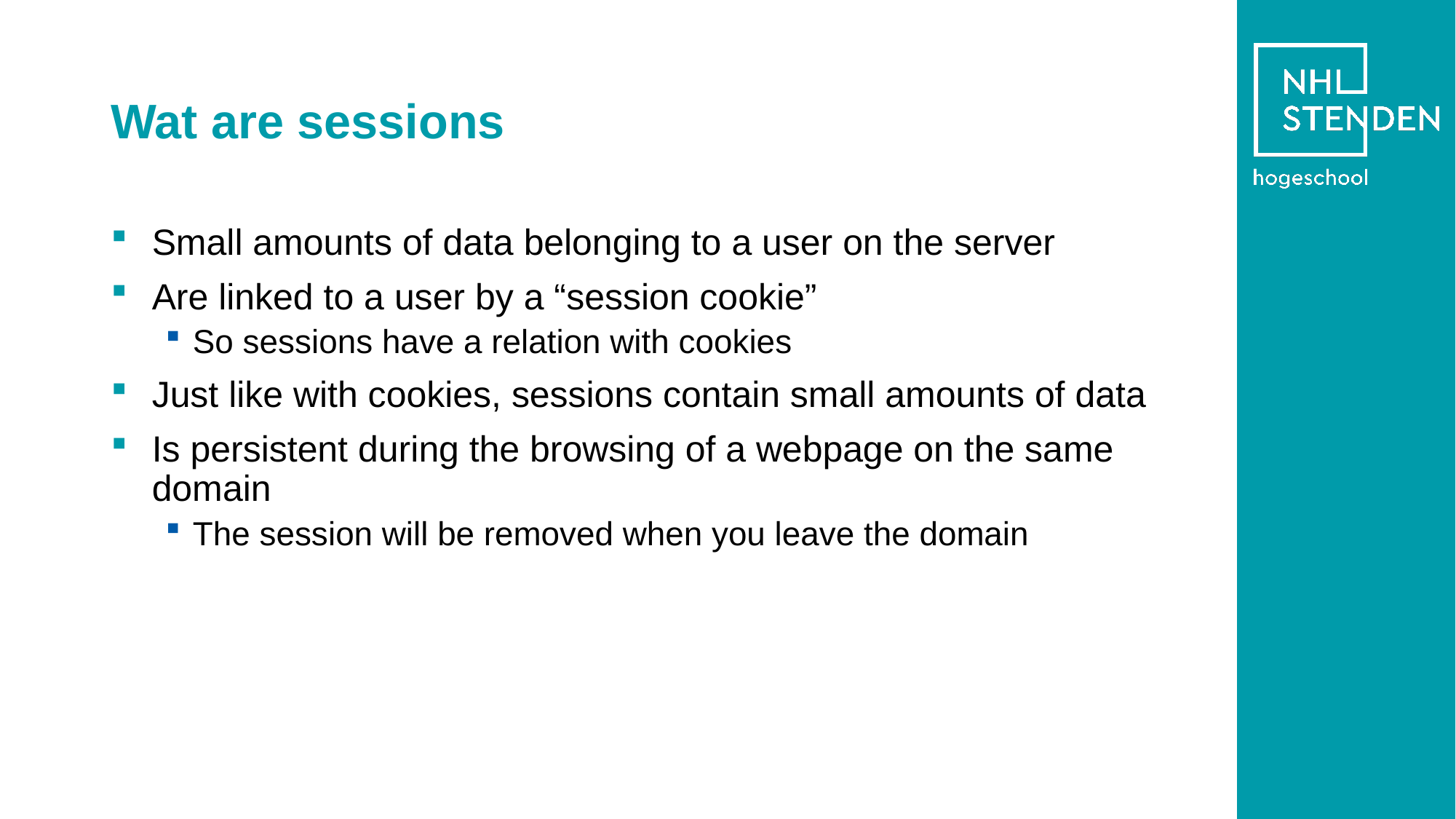

# Wat are sessions
Small amounts of data belonging to a user on the server
Are linked to a user by a “session cookie”
So sessions have a relation with cookies
Just like with cookies, sessions contain small amounts of data
Is persistent during the browsing of a webpage on the same domain
The session will be removed when you leave the domain